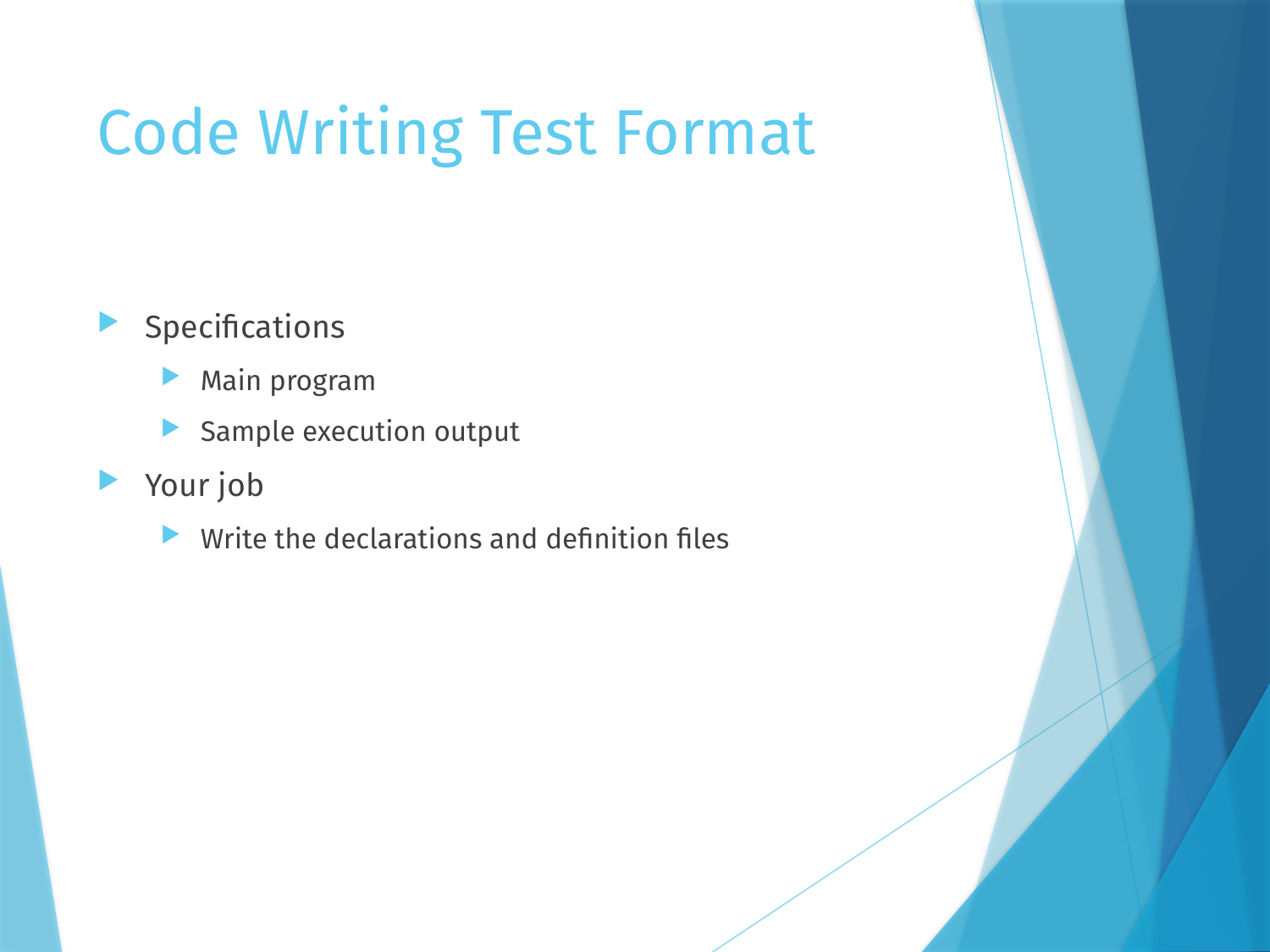

# Code Writing Test Format
Specifications
Main program
Sample execution output
Your job
Write the declarations and definition files